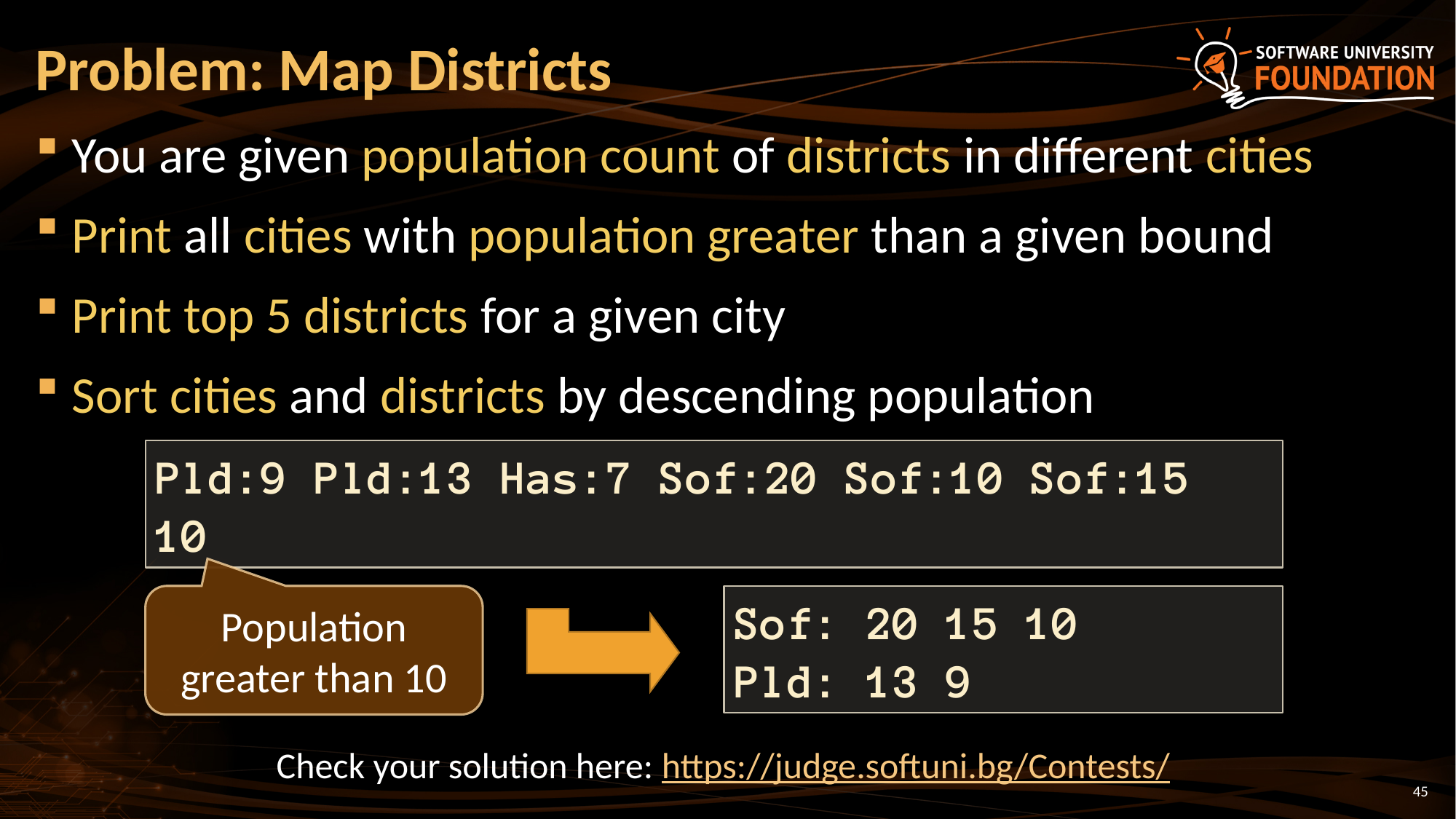

# Problem: Map Districts
You are given population count of districts in different cities
Print all cities with population greater than a given bound
Print top 5 districts for a given city
Sort cities and districts by descending population
Pld:9 Pld:13 Has:7 Sof:20 Sof:10 Sof:15
10
Sof: 20 15 10
Pld: 13 9

Population greater than 10
Check your solution here: https://judge.softuni.bg/Contests/
45